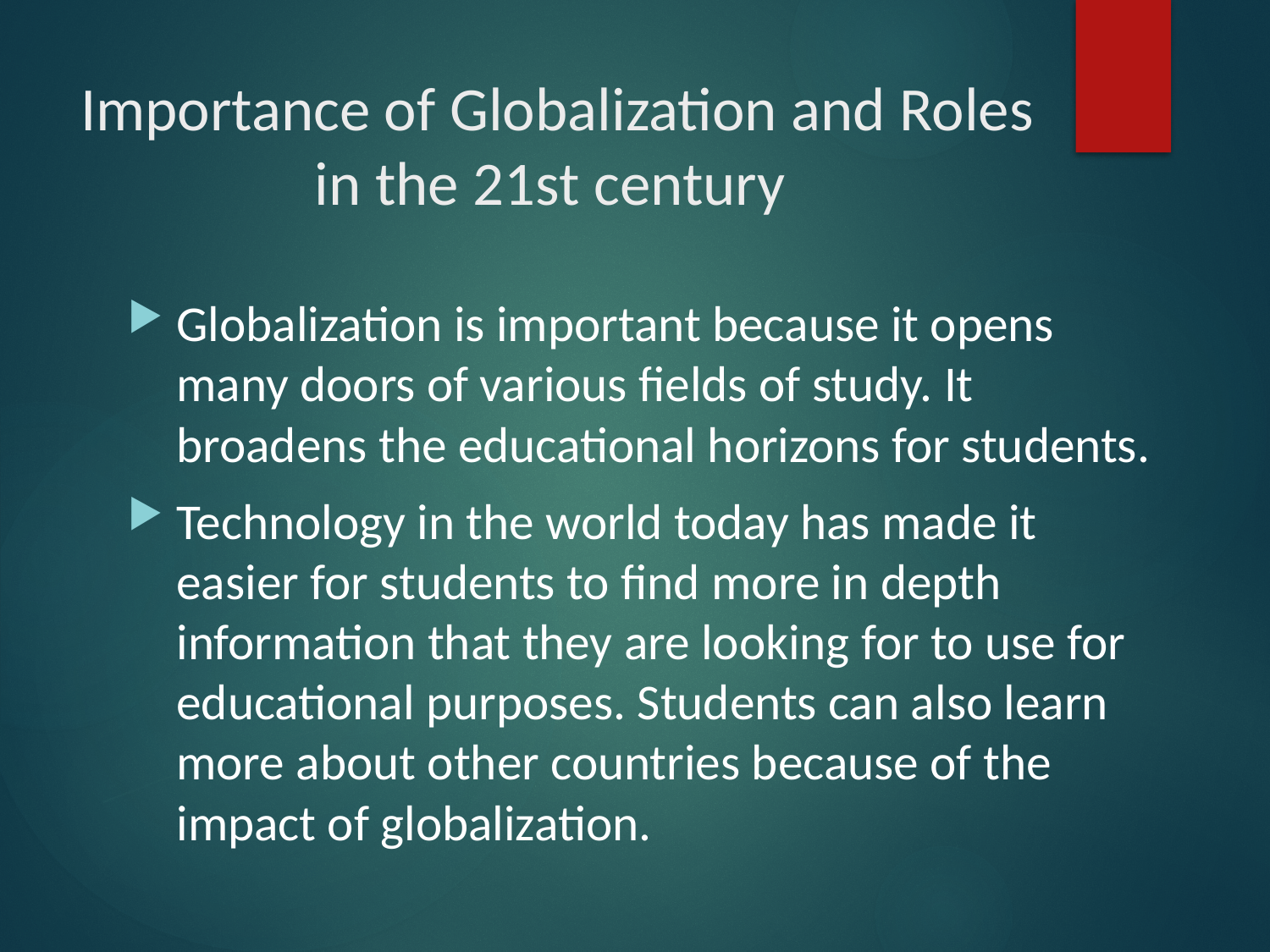

# Importance of Globalization and Roles in the 21st century
Globalization is important because it opens many doors of various fields of study. It broadens the educational horizons for students.
Technology in the world today has made it easier for students to find more in depth information that they are looking for to use for educational purposes. Students can also learn more about other countries because of the impact of globalization.